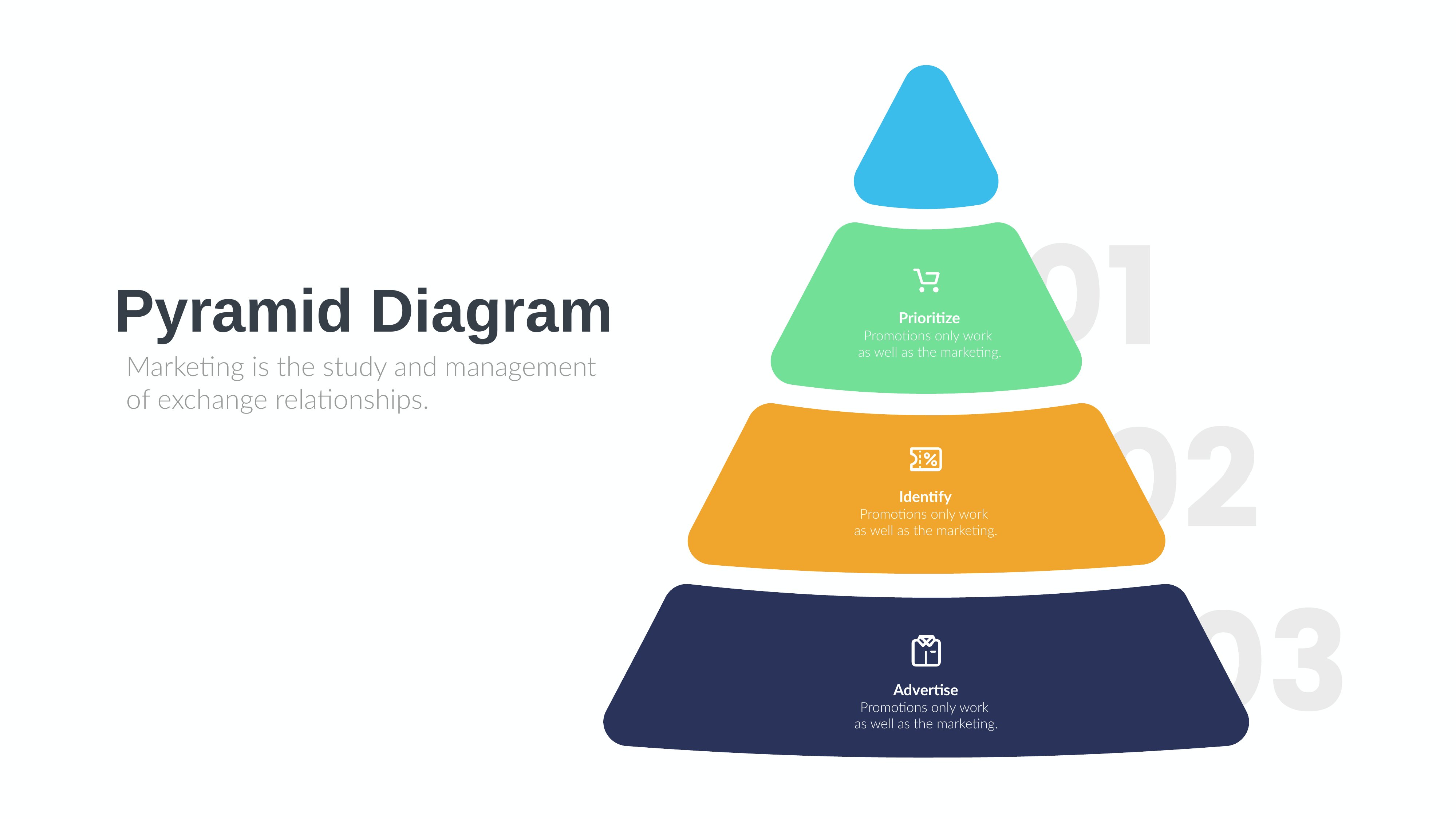

Pyramid Diagram
Marketing is the study and management
of exchange relationships.

Prioritize
Promotions only work
as well as the marketing.

Identify
Promotions only work
as well as the marketing.

Advertise
Promotions only work
as well as the marketing.